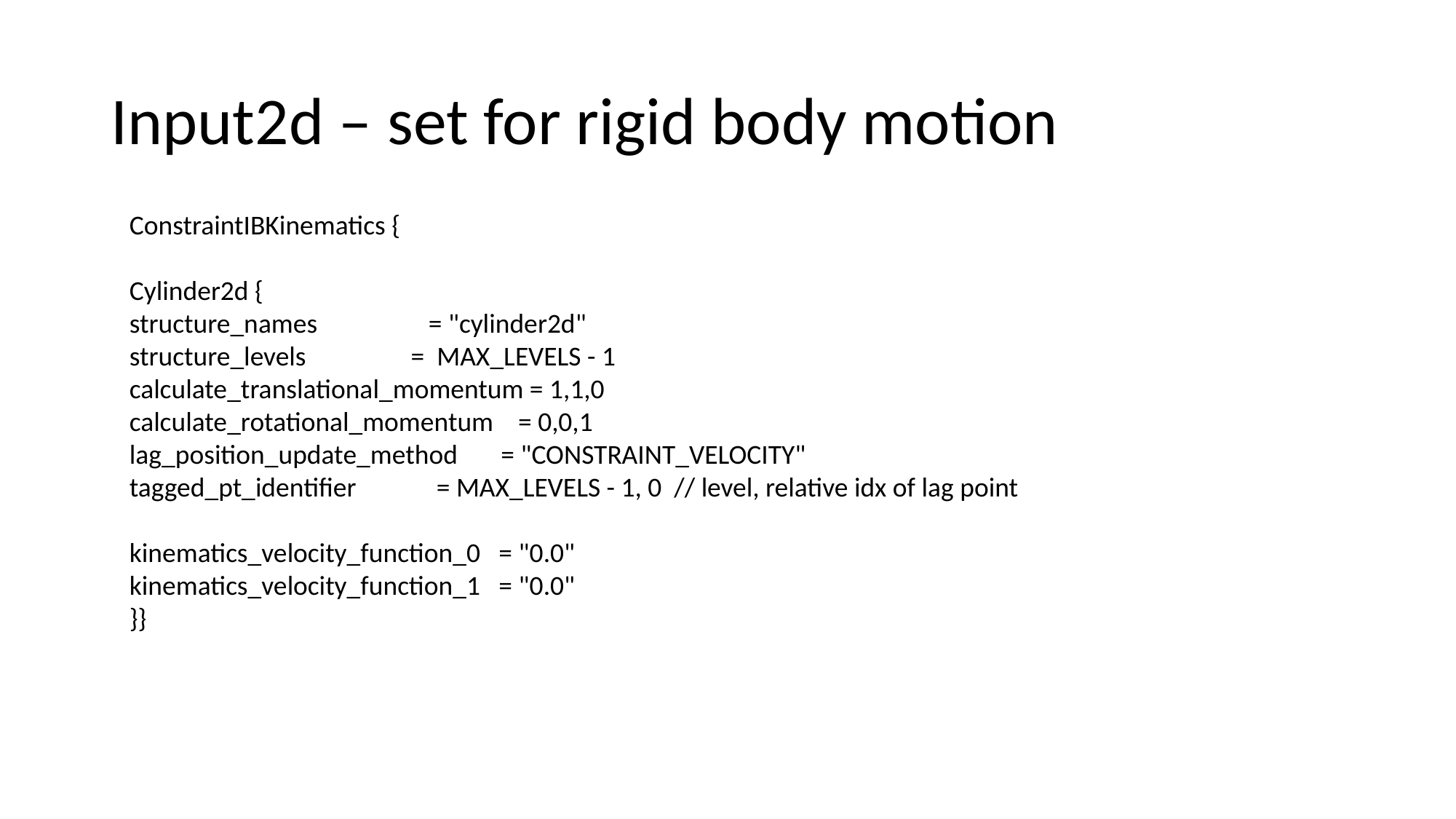

# Input2d – set for rigid body motion
ConstraintIBKinematics {

Cylinder2d {
structure_names                  = "cylinder2d"
structure_levels                 =  MAX_LEVELS - 1
calculate_translational_momentum = 1,1,0
calculate_rotational_momentum    = 0,0,1
lag_position_update_method       = "CONSTRAINT_VELOCITY"
tagged_pt_identifier             = MAX_LEVELS - 1, 0  // level, relative idx of lag point

kinematics_velocity_function_0   = "0.0"
kinematics_velocity_function_1   = "0.0"
}}